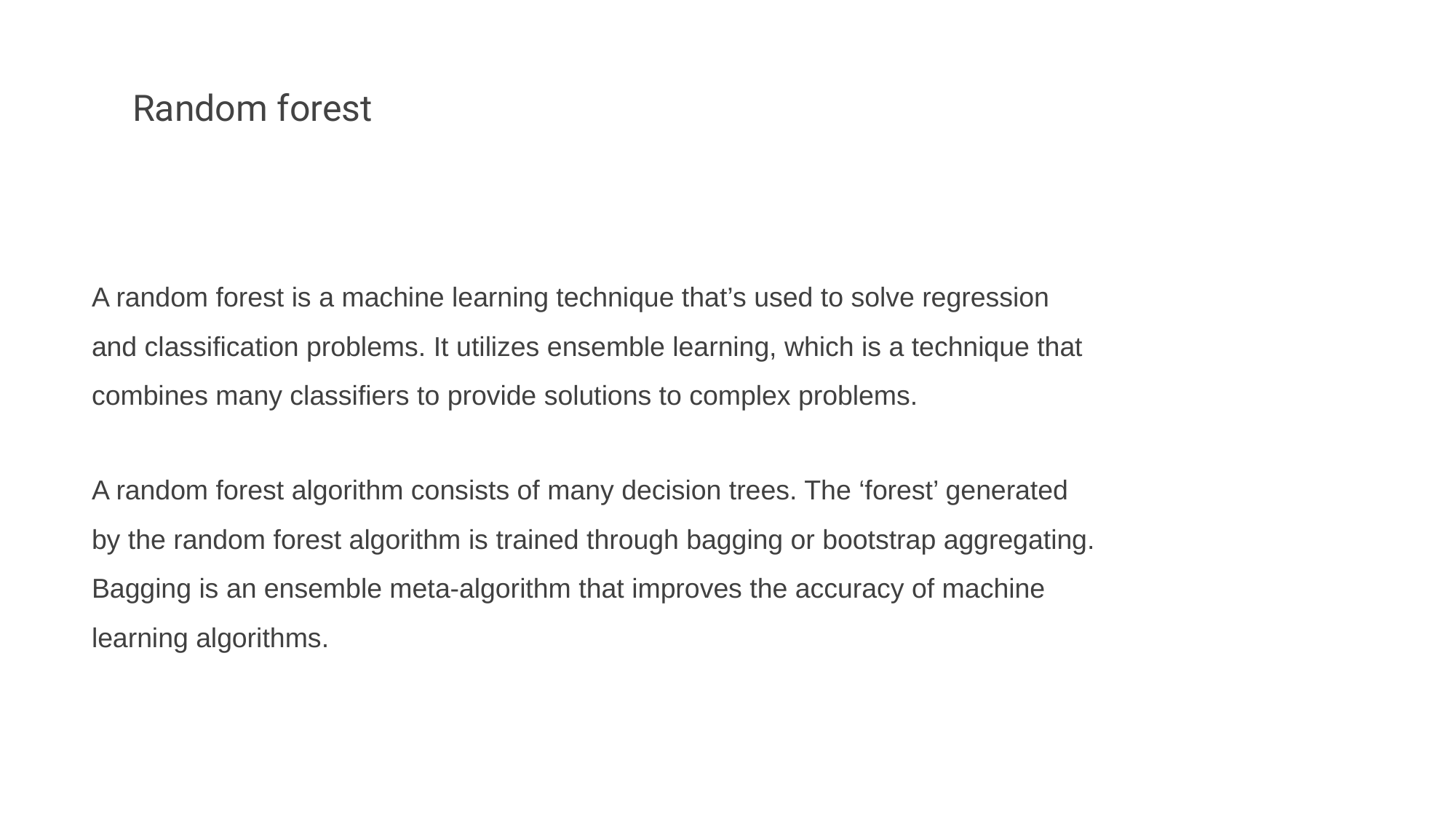

# Random forest

A random forest is a machine learning technique that’s used to solve regression and classification problems. It utilizes ensemble learning, which is a technique that combines many classifiers to provide solutions to complex problems.
A random forest algorithm consists of many decision trees. The ‘forest’ generated by the random forest algorithm is trained through bagging or bootstrap aggregating. Bagging is an ensemble meta-algorithm that improves the accuracy of machine learning algorithms.